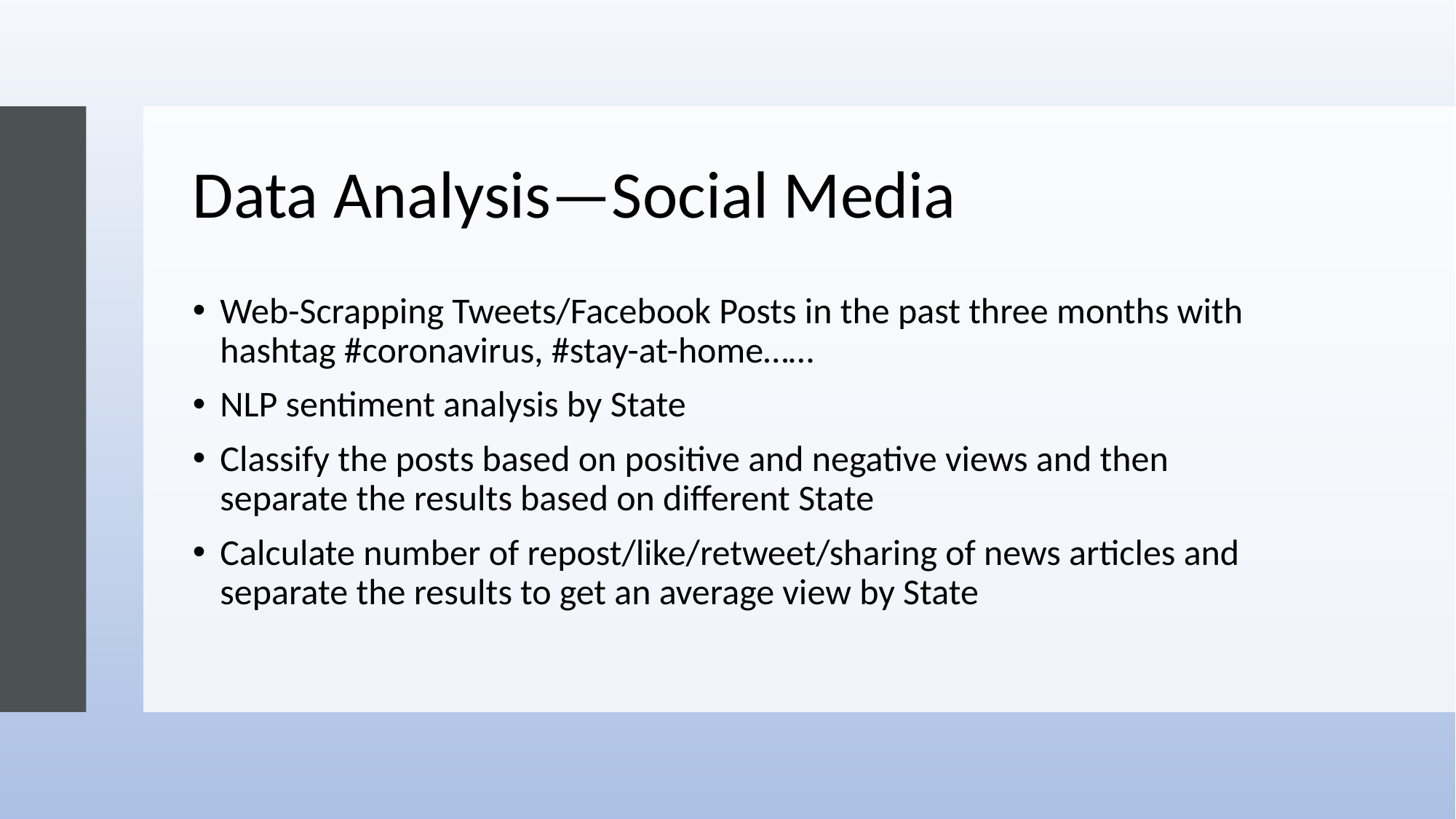

# Data Analysis—Social Media
Web-Scrapping Tweets/Facebook Posts in the past three months with hashtag #coronavirus, #stay-at-home……
NLP sentiment analysis by State
Classify the posts based on positive and negative views and then separate the results based on different State
Calculate number of repost/like/retweet/sharing of news articles and separate the results to get an average view by State